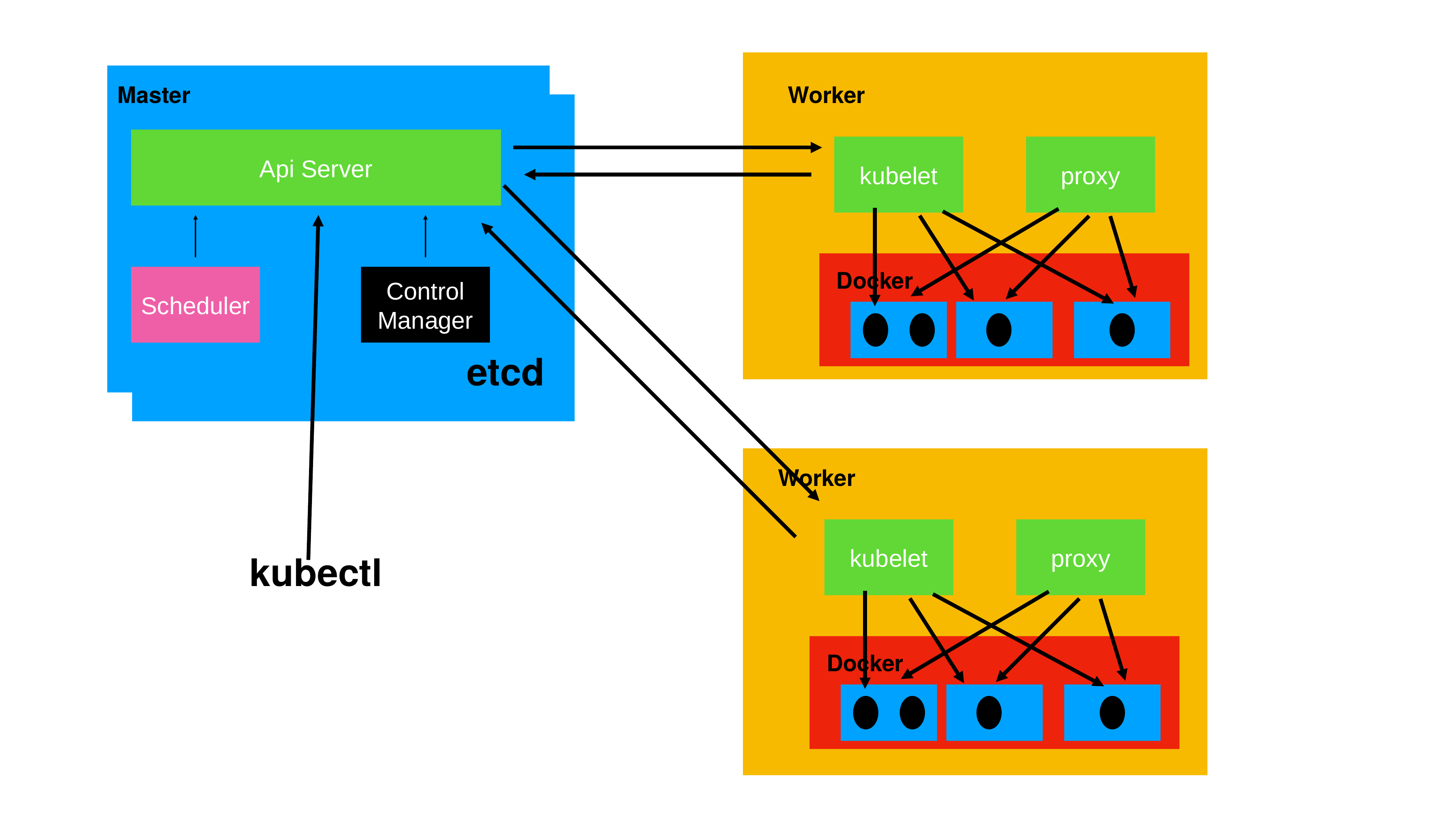

Master
Worker

Api Server
kubelet
proxy

Docker
Scheduler
Control
Manager

etcd

Worker
kubelet
proxy
kubectl

Docker